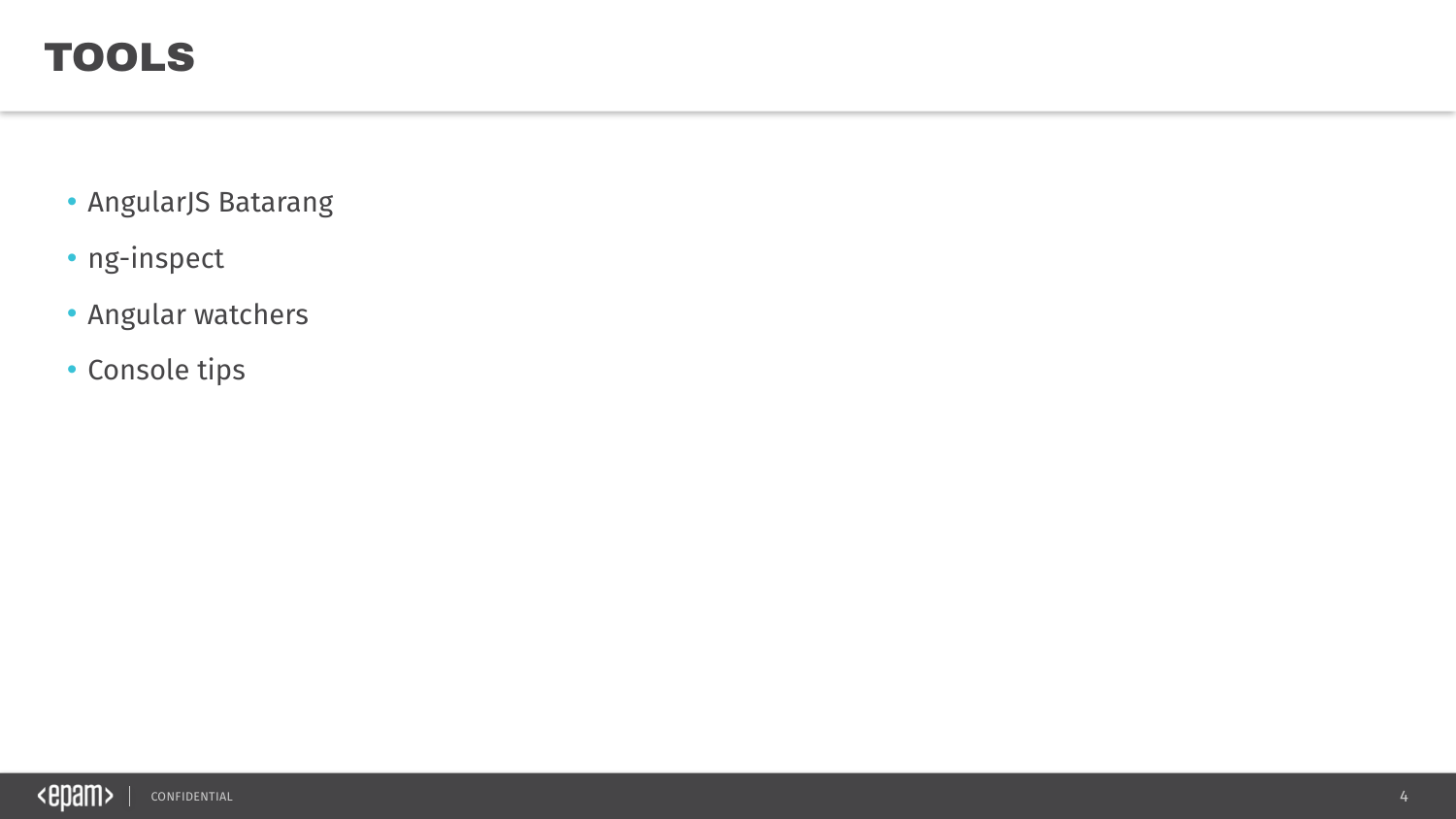

TOOLS
AngularJS Batarang
ng-inspect
Angular watchers
Console tips